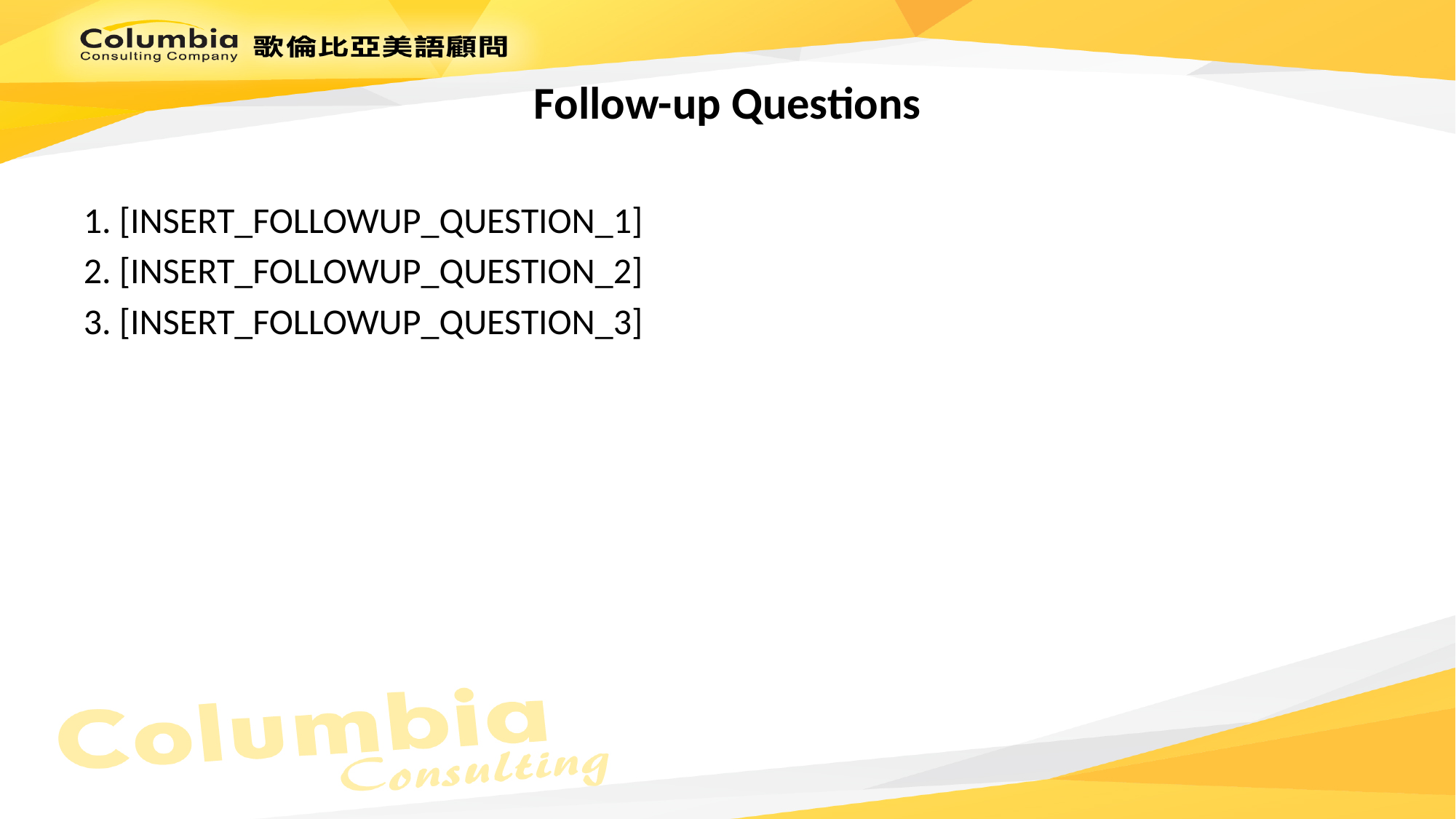

# Follow-up Questions
1. [INSERT_FOLLOWUP_QUESTION_1]
2. [INSERT_FOLLOWUP_QUESTION_2]
3. [INSERT_FOLLOWUP_QUESTION_3]